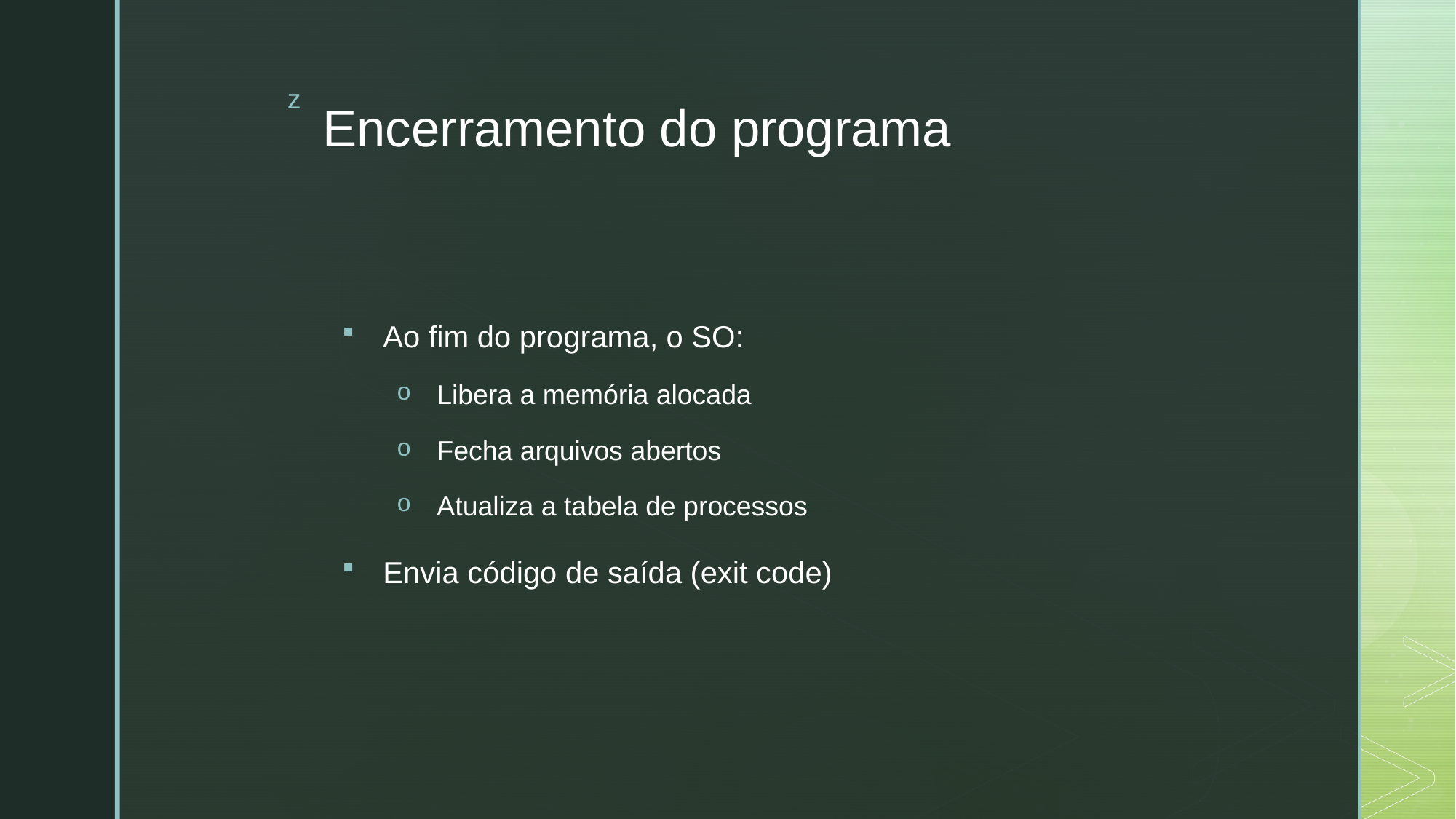

# Encerramento do programa
Ao fim do programa, o SO:
Libera a memória alocada
Fecha arquivos abertos
Atualiza a tabela de processos
Envia código de saída (exit code)